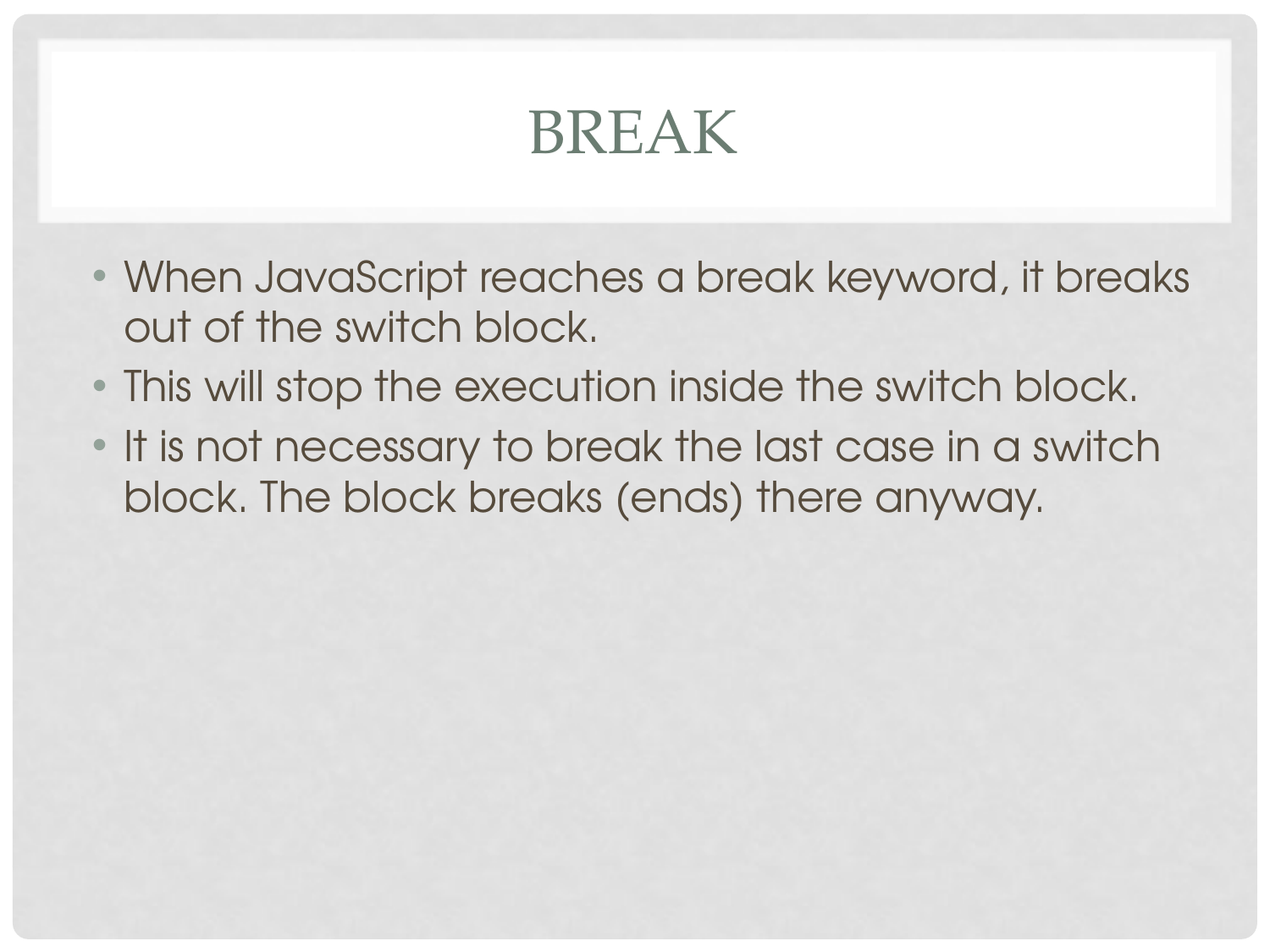

# Break
When JavaScript reaches a break keyword, it breaks out of the switch block.
This will stop the execution inside the switch block.
It is not necessary to break the last case in a switch block. The block breaks (ends) there anyway.